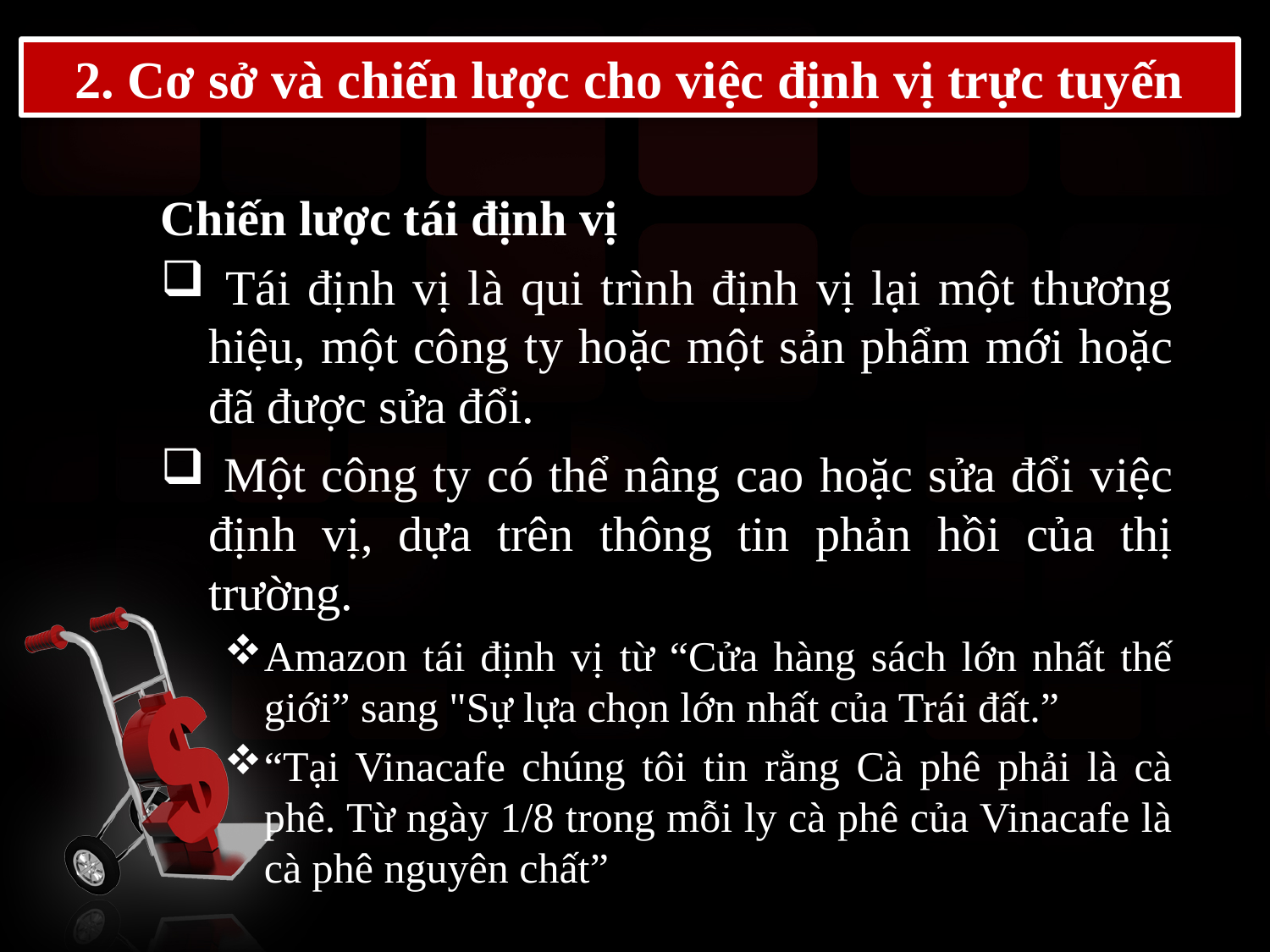

2. Cơ sở và chiến lược cho việc định vị trực tuyến
Chiến lược tái định vị
 Tái định vị là qui trình định vị lại một thương hiệu, một công ty hoặc một sản phẩm mới hoặc đã được sửa đổi.
 Một công ty có thể nâng cao hoặc sửa đổi việc định vị, dựa trên thông tin phản hồi của thị trường.
Amazon tái định vị từ “Cửa hàng sách lớn nhất thế giới” sang "Sự lựa chọn lớn nhất của Trái đất.”
“Tại Vinacafe chúng tôi tin rằng Cà phê phải là cà phê. Từ ngày 1/8 trong mỗi ly cà phê của Vinacafe là cà phê nguyên chất”